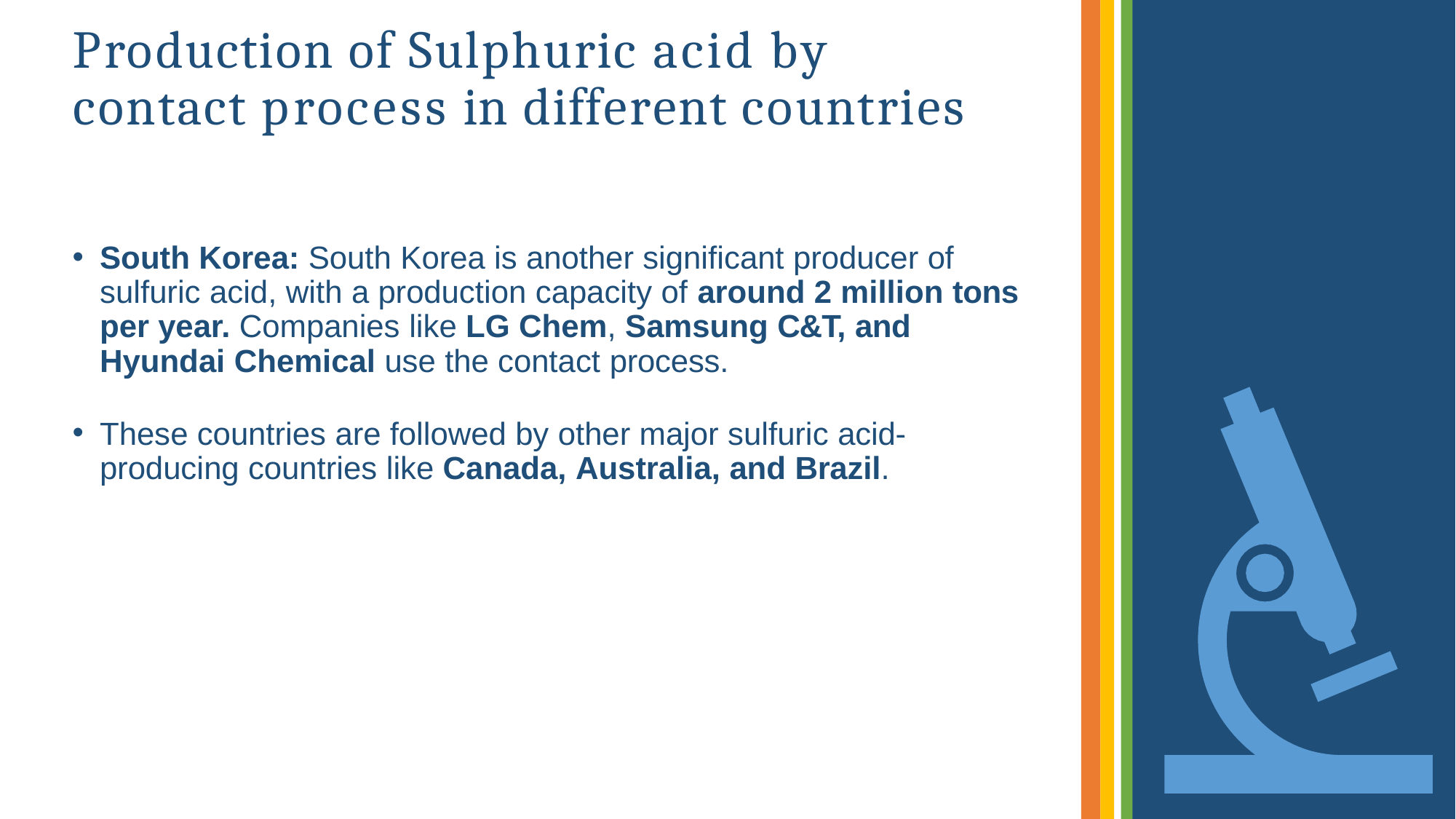

# Production of Sulphuric acid by contact process in different countries
South Korea: South Korea is another significant producer of sulfuric acid, with a production capacity of around 2 million tons per year. Companies like LG Chem, Samsung C&T, and Hyundai Chemical use the contact process.

These countries are followed by other major sulfuric acid- producing countries like Canada, Australia, and Brazil.